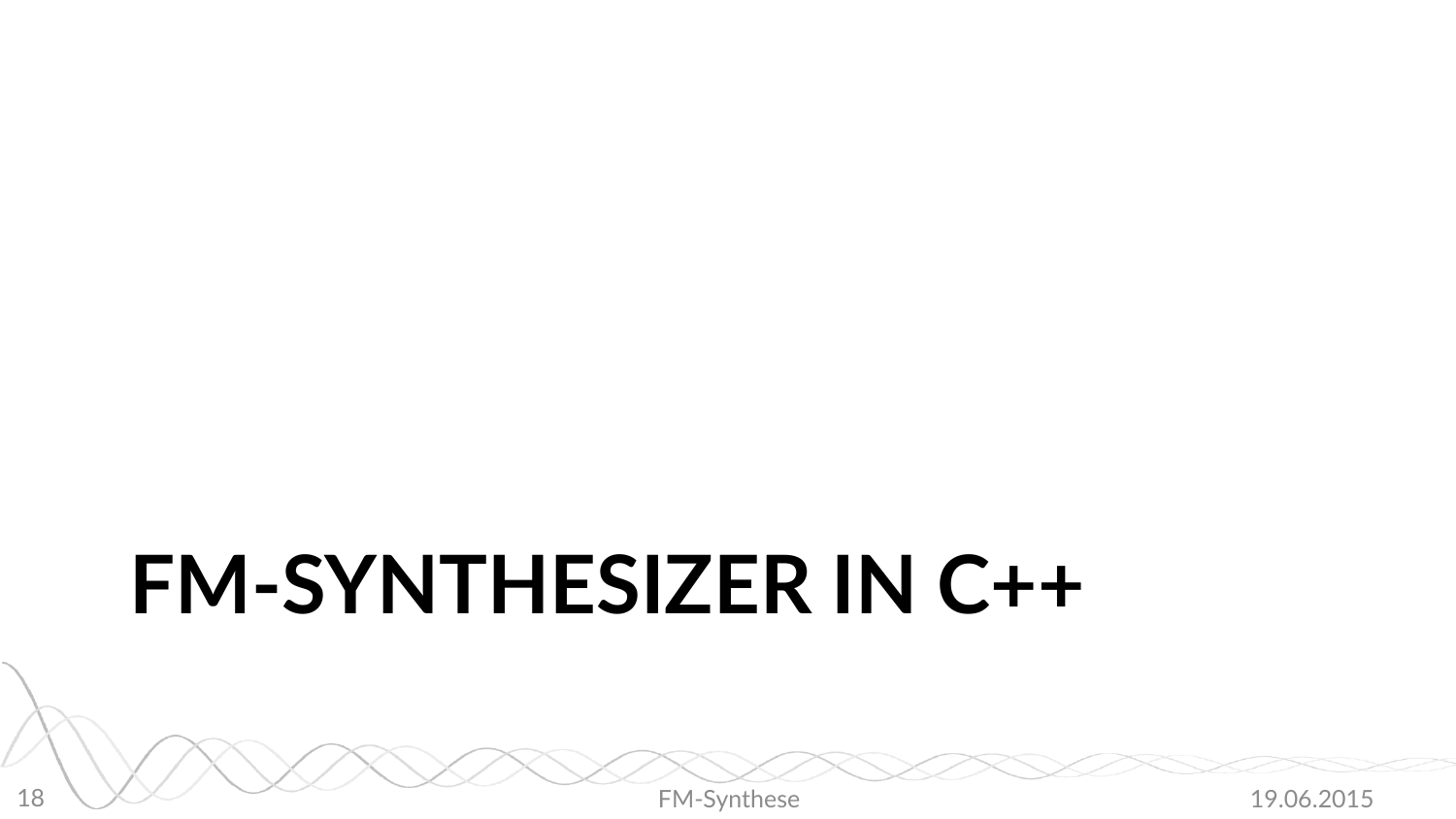

# FM-Synthesizer in C++
18
FM-Synthese
19.06.2015